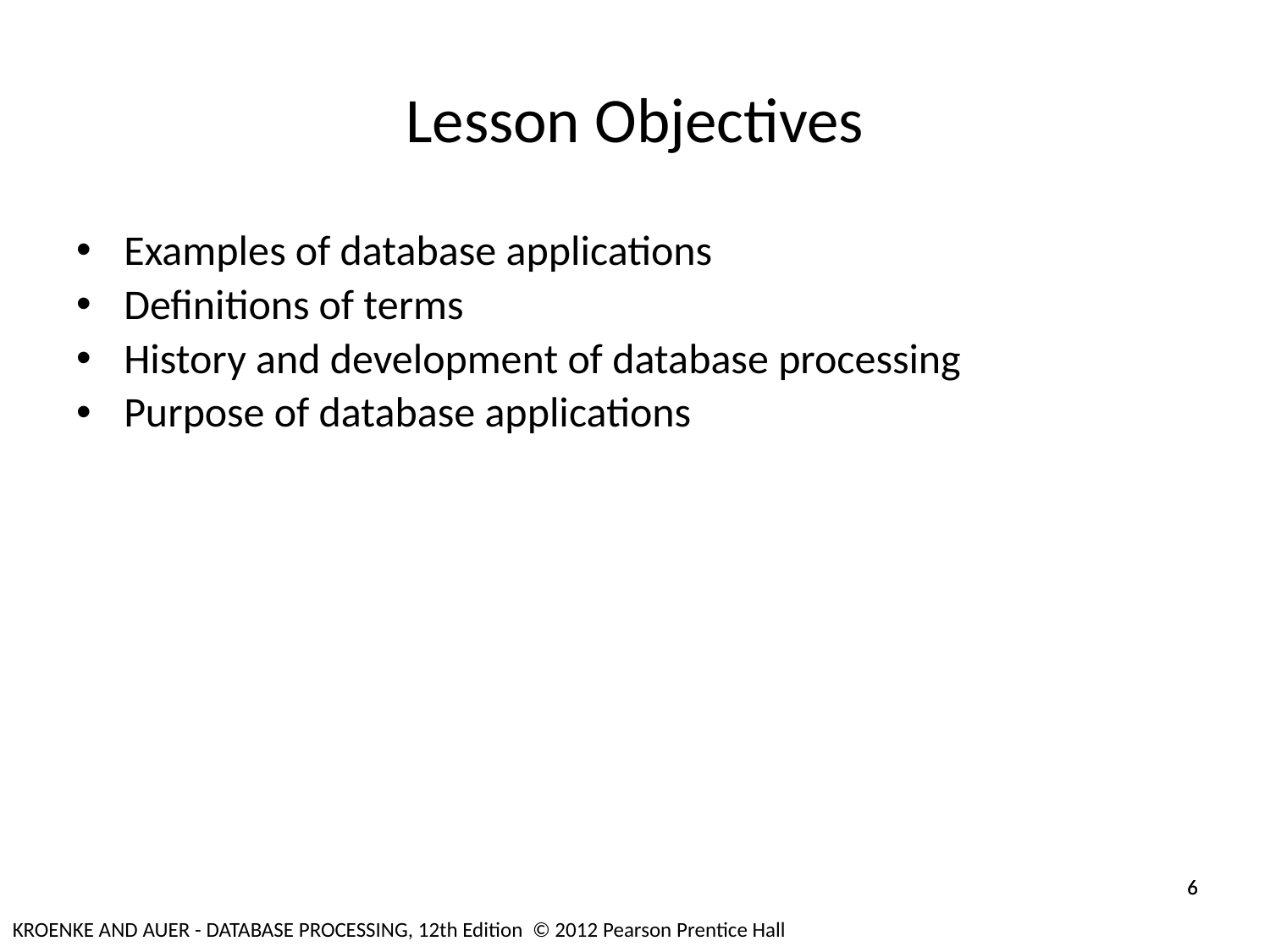

# Lesson Objectives
Examples of database applications
Definitions of terms
History and development of database processing
Purpose of database applications
KROENKE AND AUER - DATABASE PROCESSING, 12th Edition  © 2012 Pearson Prentice Hall